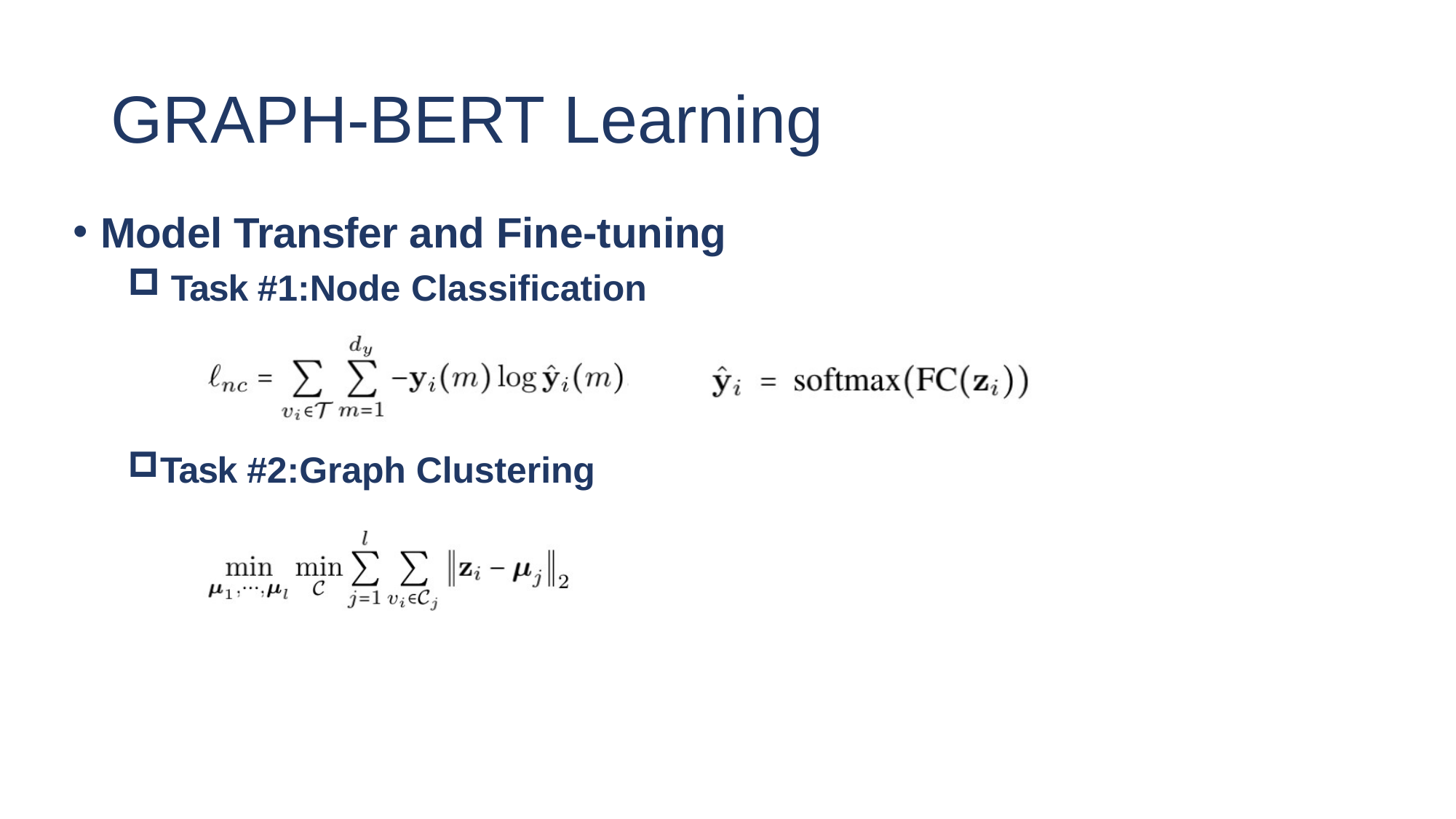

# GRAPH-BERT Learning
Model Transfer and Fine-tuning
Task #1:Node Classification

Task #2:Graph Clustering